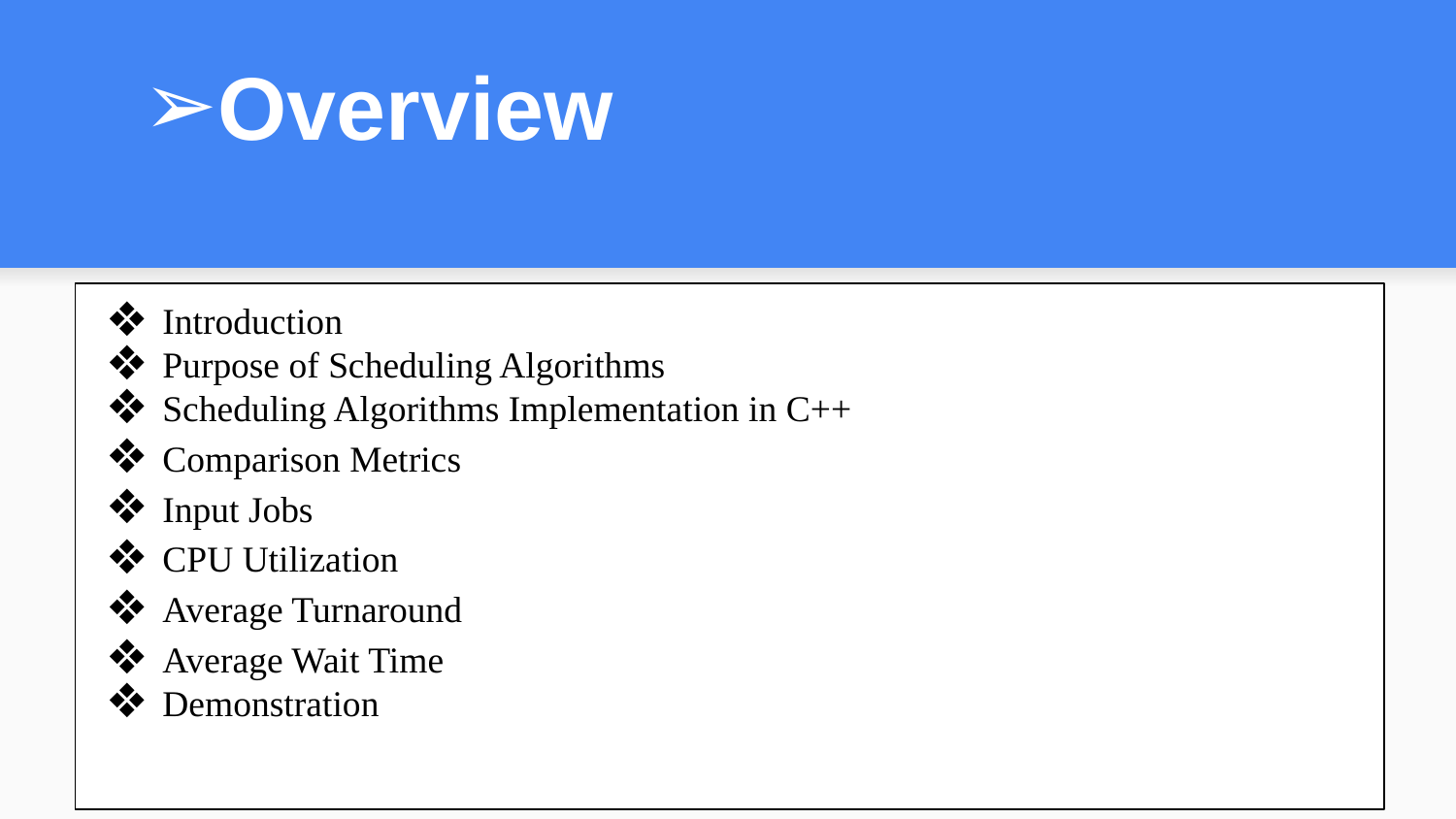

# Overview
Introduction
Purpose of Scheduling Algorithms
Scheduling Algorithms Implementation in C++
Comparison Metrics
Input Jobs
CPU Utilization
Average Turnaround
Average Wait Time
Demonstration